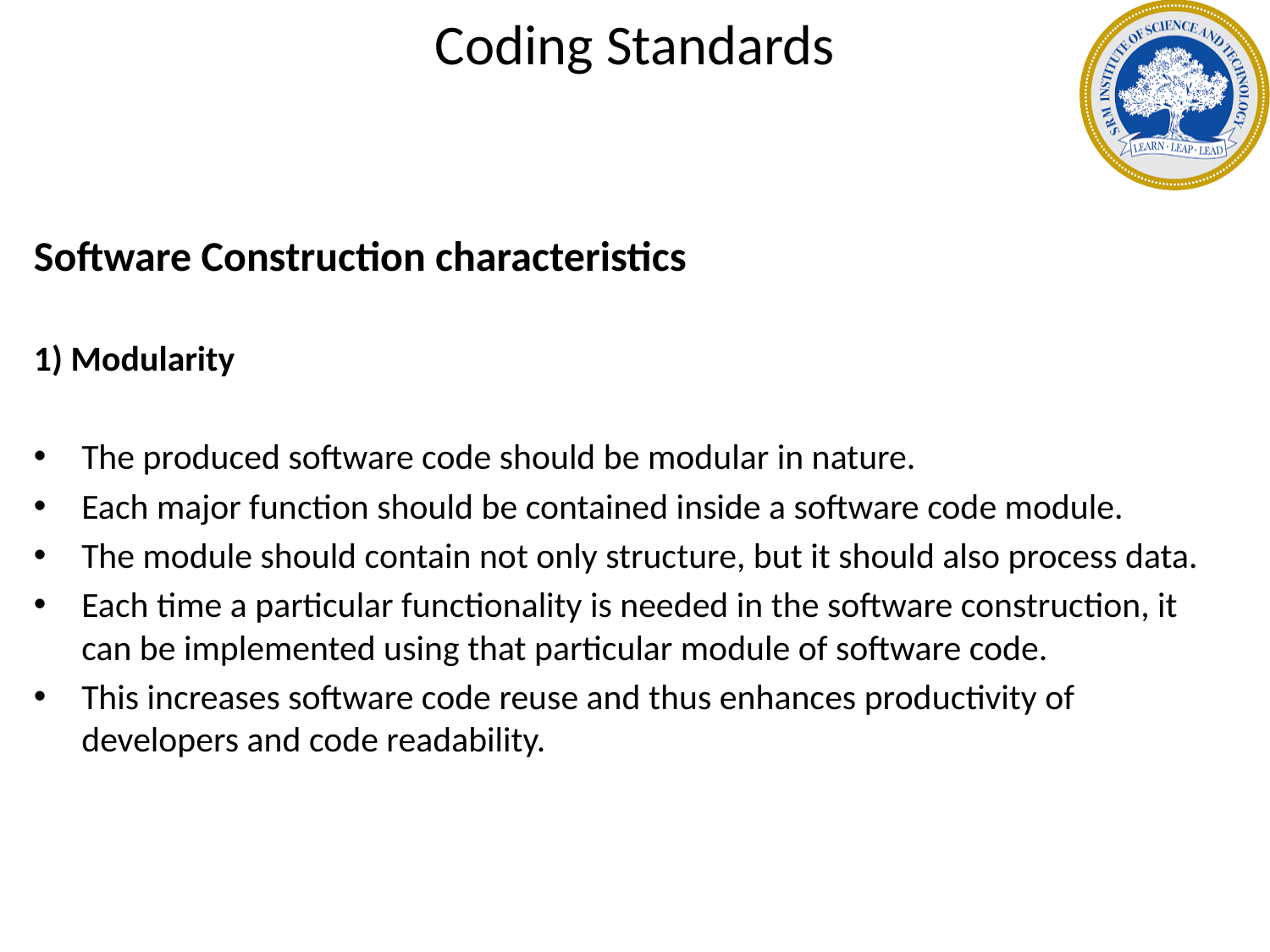

# Coding Standards
Software Construction characteristics

1) Modularity

The produced software code should be modular in nature.
Each major function should be contained inside a software code module.
The module should contain not only structure, but it should also process data.
Each time a particular functionality is needed in the software construction, it can be implemented using that particular module of software code.
This increases software code reuse and thus enhances productivity of developers and code readability.